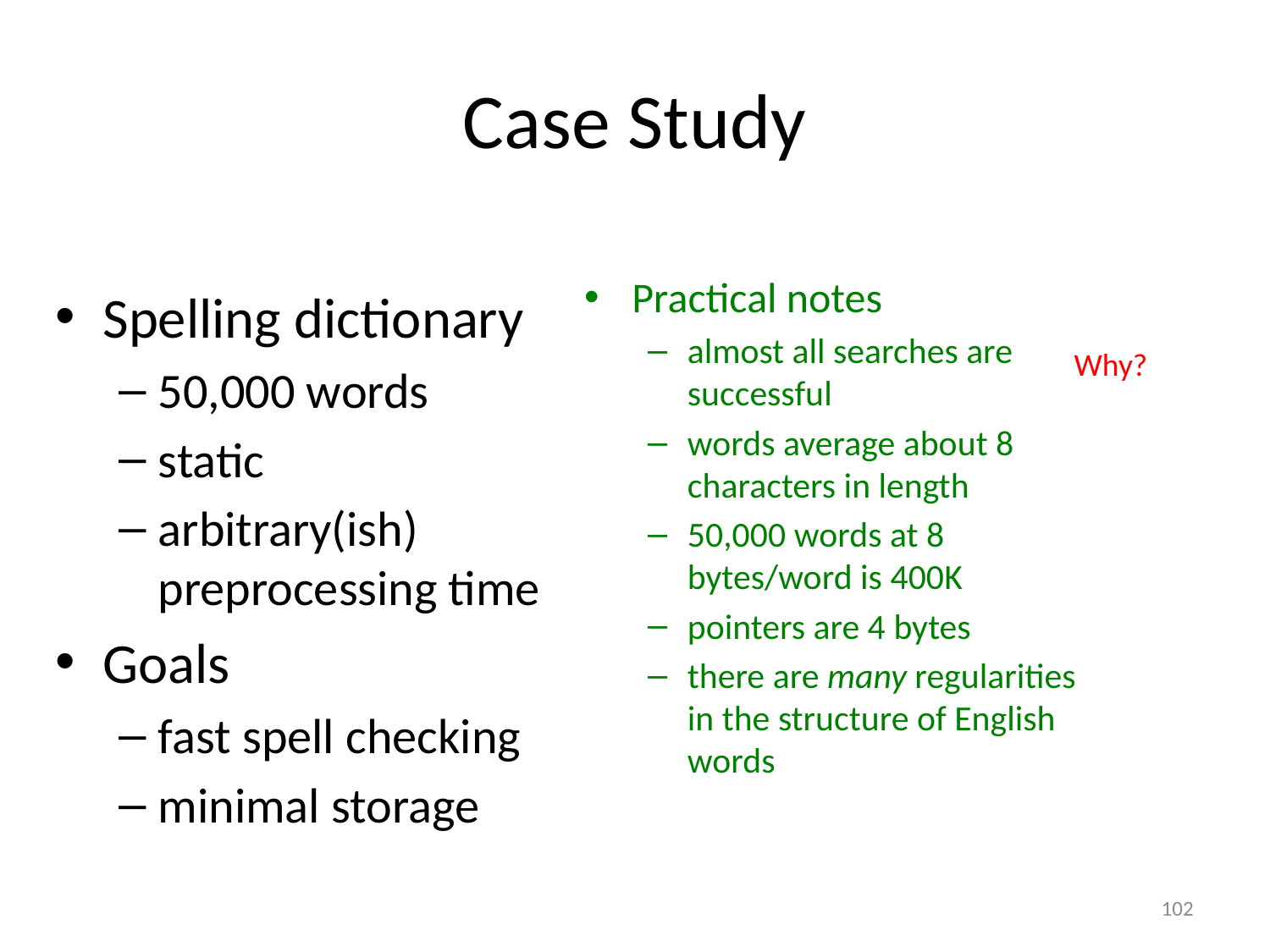

# Case Study
Practical notes
almost all searches are successful
words average about 8 characters in length
50,000 words at 8 bytes/word is 400K
pointers are 4 bytes
there are many regularities in the structure of English words
Spelling dictionary
50,000 words
static
arbitrary(ish) preprocessing time
Goals
fast spell checking
minimal storage
Why?
102